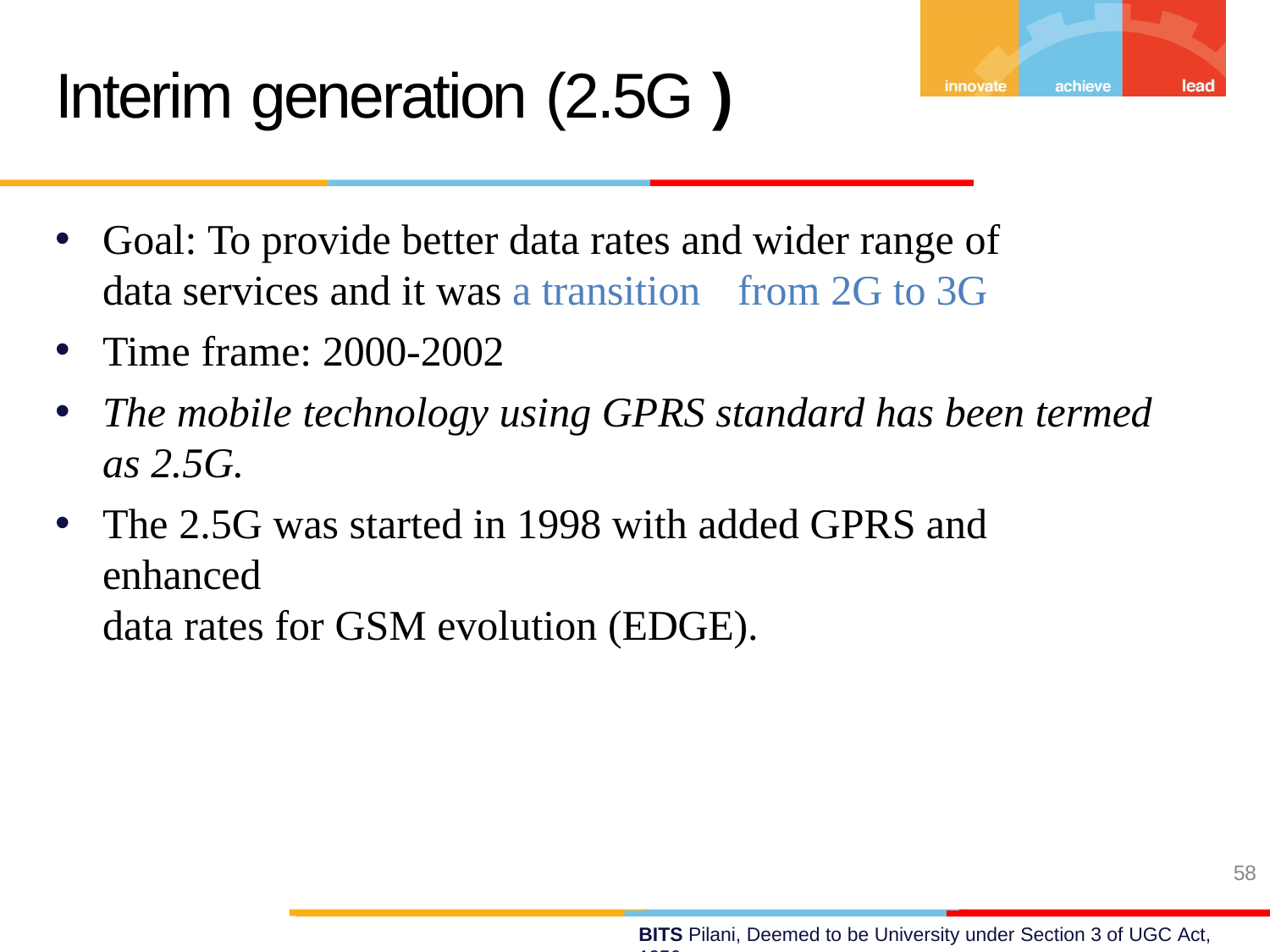

# Interim generation (2.5G )
Goal: To provide better data rates and wider range of data services and it was a transition	from 2G to 3G
Time frame: 2000-2002
The mobile technology using GPRS standard has been termed as 2.5G.
The 2.5G was started in 1998 with added GPRS and enhanced
data rates for GSM evolution (EDGE).
58
BITS Pilani, Deemed to be University under Section 3 of UGC Act, 1956